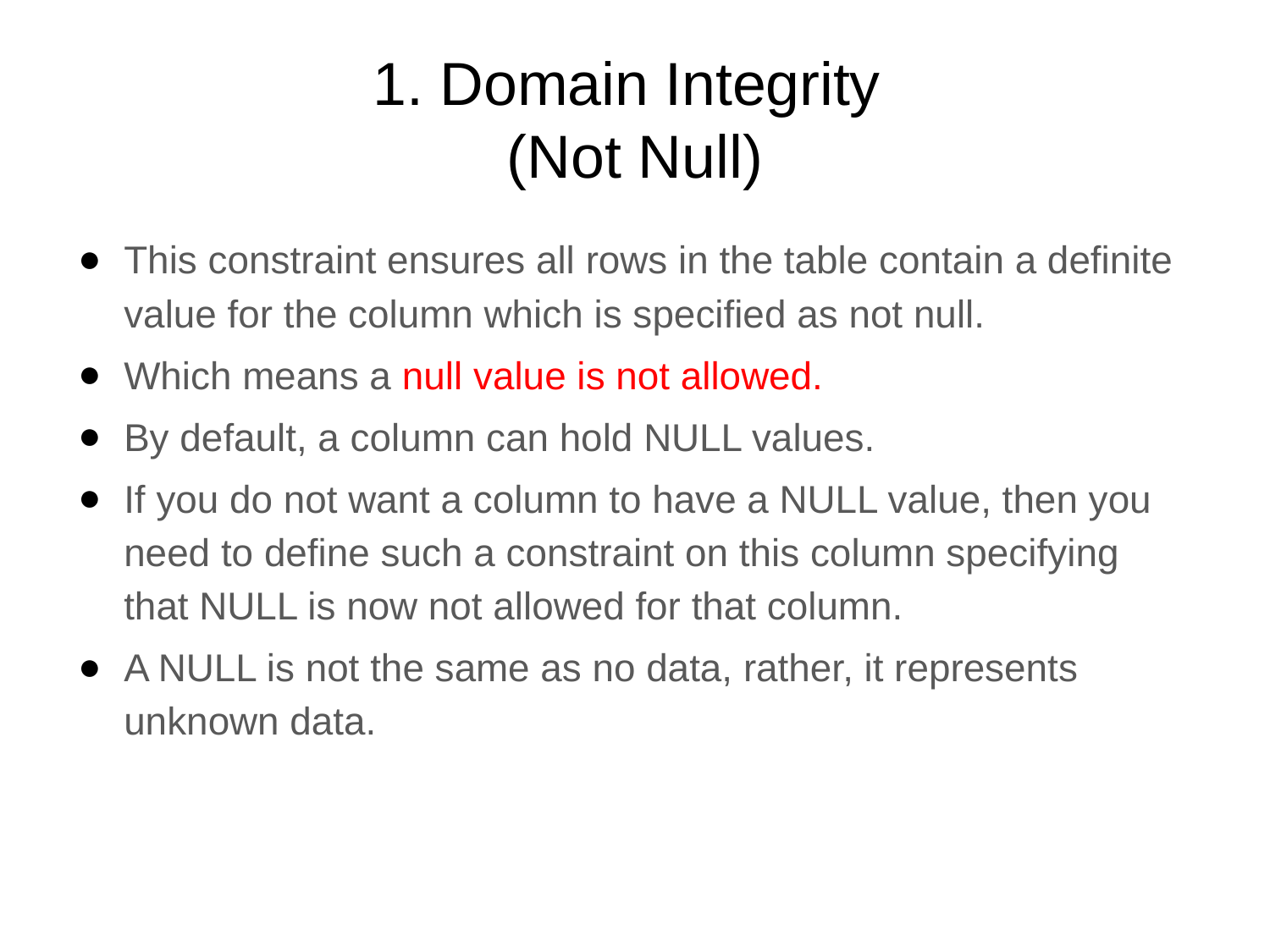

# 1. Domain Integrity (Not Null)
This constraint ensures all rows in the table contain a definite value for the column which is specified as not null.
Which means a null value is not allowed.
By default, a column can hold NULL values.
If you do not want a column to have a NULL value, then you need to define such a constraint on this column specifying that NULL is now not allowed for that column.
A NULL is not the same as no data, rather, it represents unknown data.